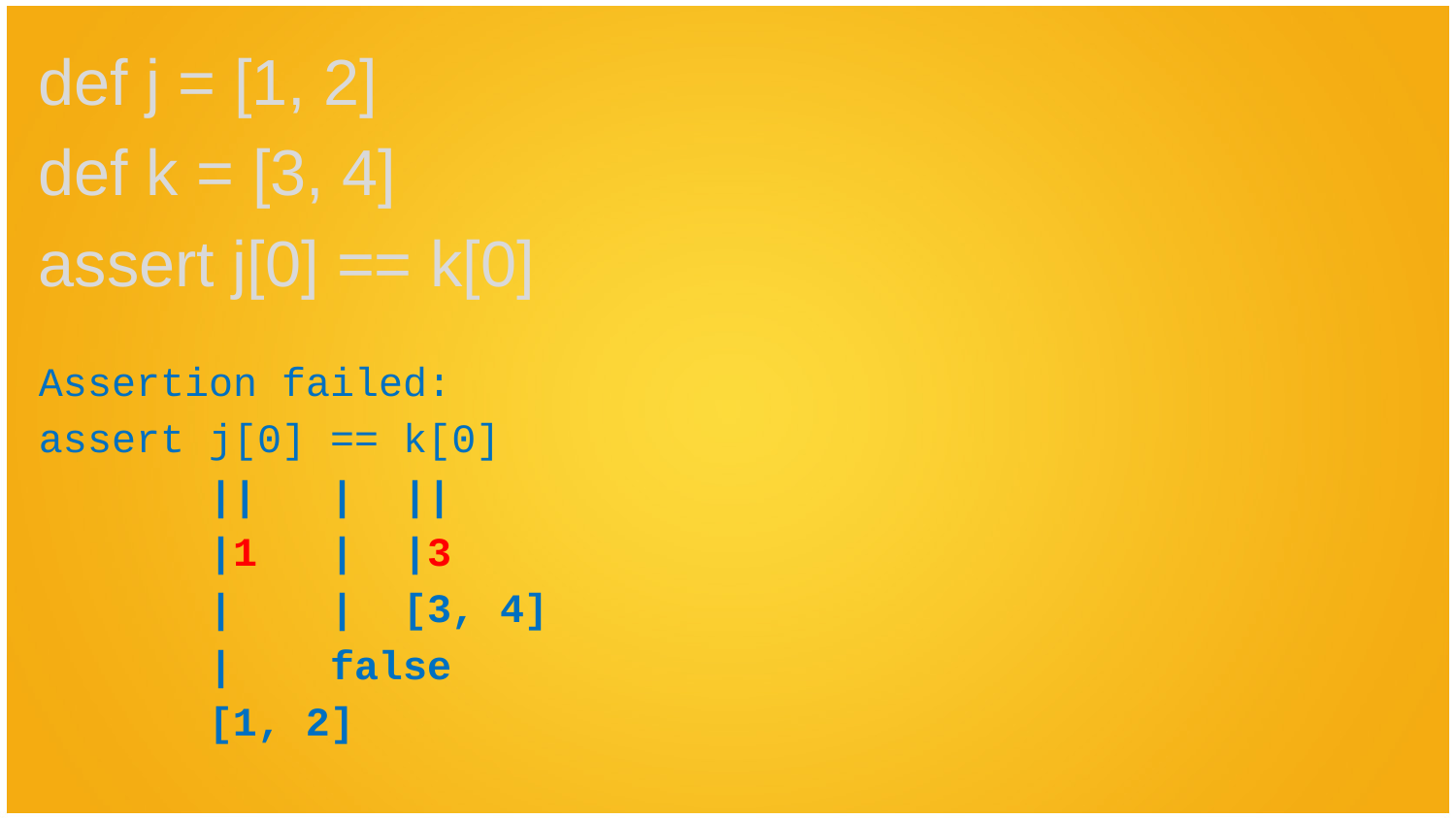

def j = [1, 2]
def k = [3, 4]
assert j[0] == k[0]
Assertion failed:
assert j[0] == k[0]
       ||   |  ||
       |1   |  |3
       |    |  [3, 4]
       |    false
       [1, 2]